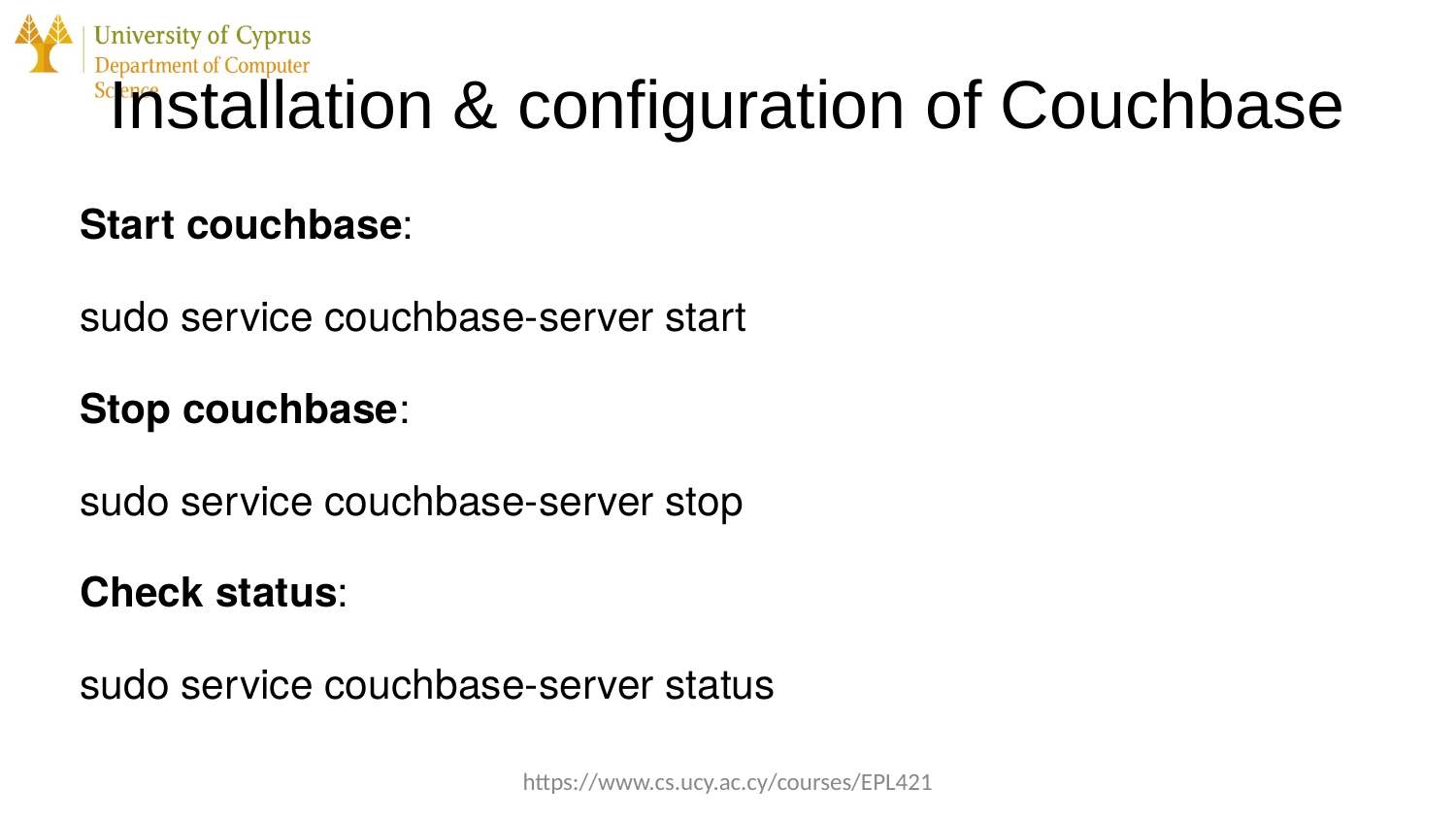

# Installation & configuration of Couchbase
Start couchbase:
sudo service couchbase-server start
Stop couchbase:
sudo service couchbase-server stop
Check status:
sudo service couchbase-server status
https://www.cs.ucy.ac.cy/courses/EPL421
47